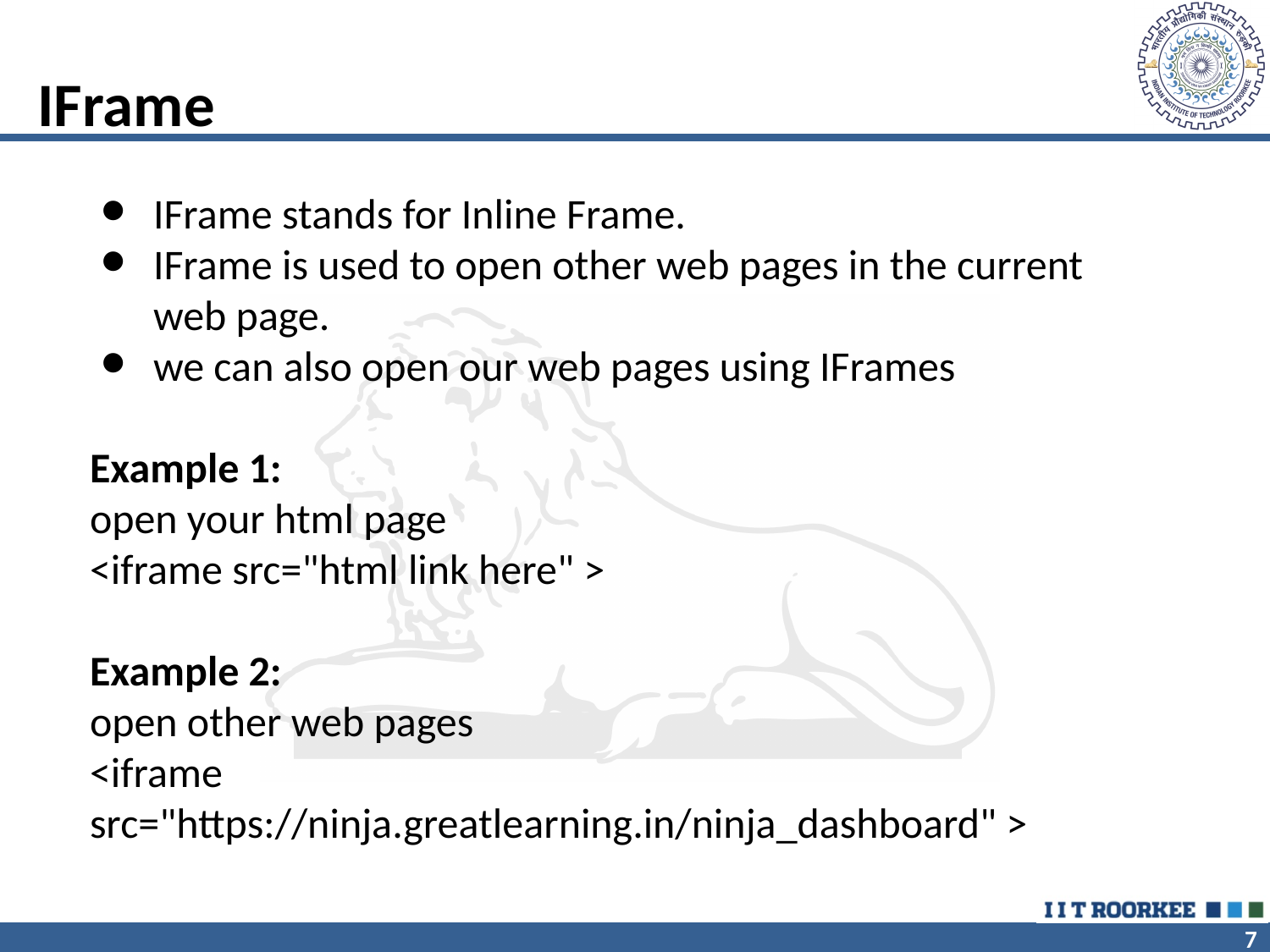

# IFrame
IFrame stands for Inline Frame.
IFrame is used to open other web pages in the current web page.
we can also open our web pages using IFrames

Example 1:
open your html page
<iframe src="html link here" >

Example 2:
open other web pages
<iframe src="https://ninja.greatlearning.in/ninja_dashboard" >